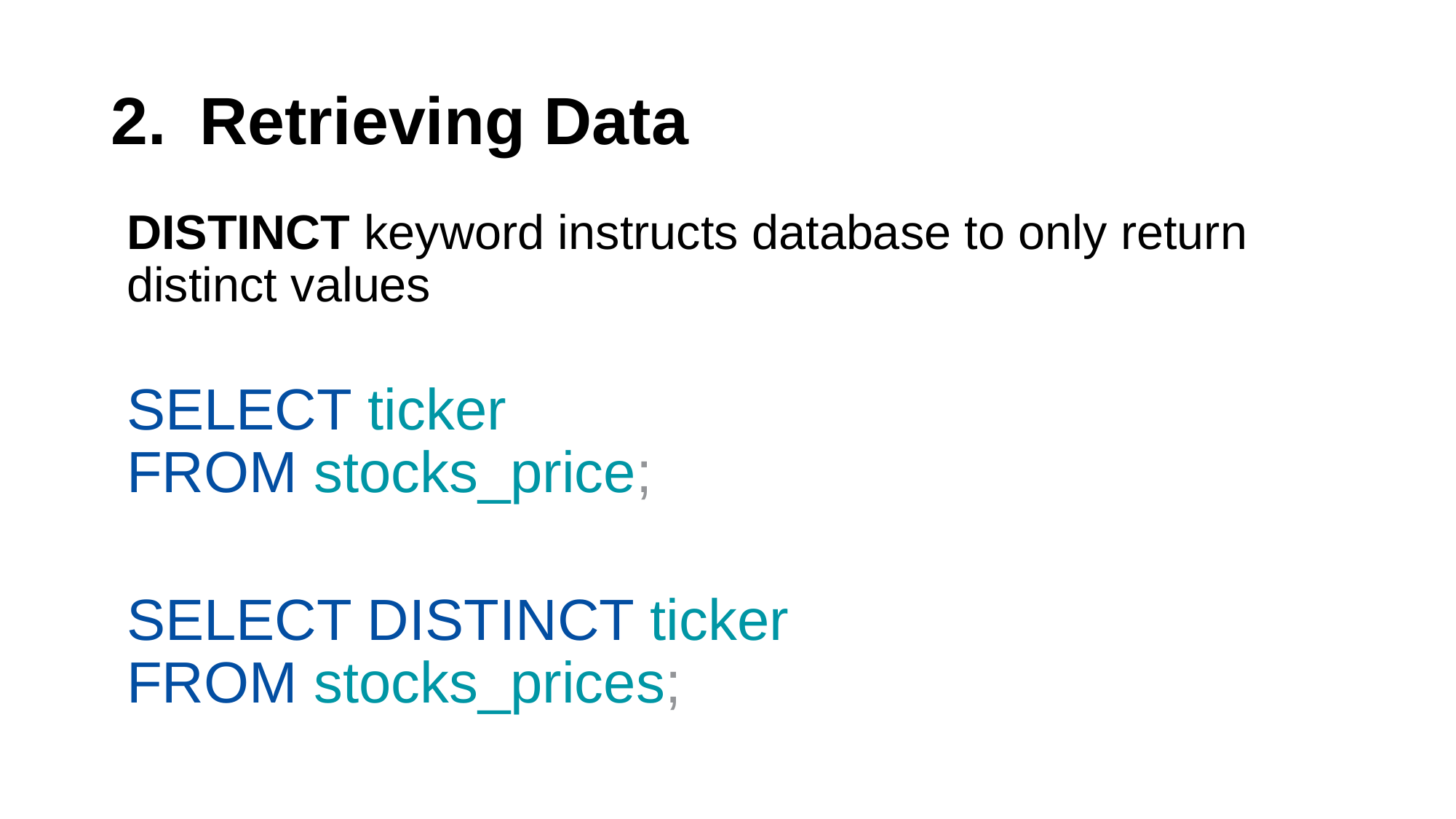

# Retrieving Data
DISTINCT keyword instructs database to only return distinct values

SELECT ticker
FROM stocks_price;

SELECT DISTINCT ticker
FROM stocks_prices;
18